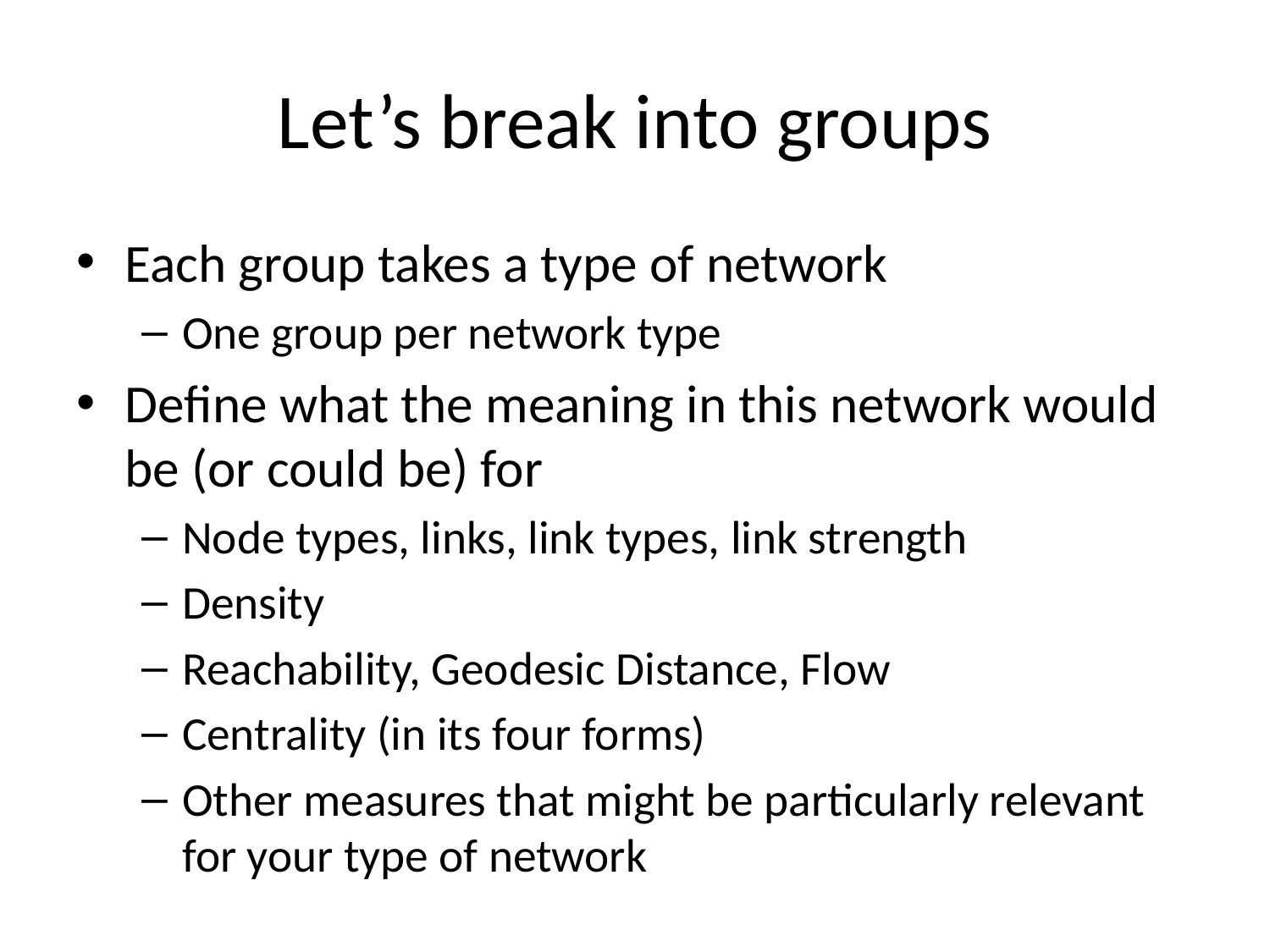

# Let’s break into groups
Each group takes a type of network
One group per network type
Define what the meaning in this network would be (or could be) for
Node types, links, link types, link strength
Density
Reachability, Geodesic Distance, Flow
Centrality (in its four forms)
Other measures that might be particularly relevant for your type of network